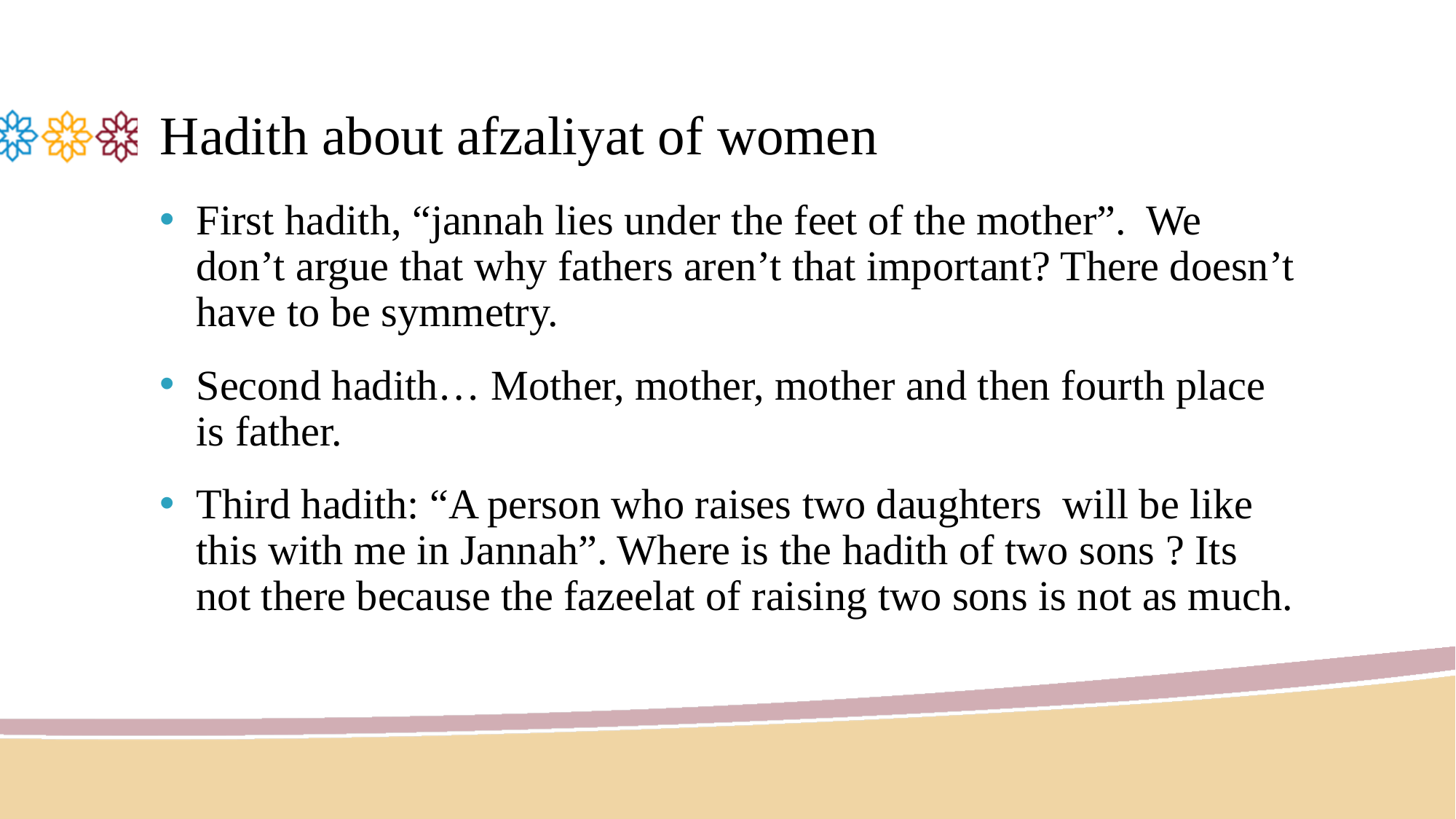

# Hadith about afzaliyat of women
First hadith, “jannah lies under the feet of the mother”.  We don’t argue that why fathers aren’t that important? There doesn’t have to be symmetry.
Second hadith… Mother, mother, mother and then fourth place is father.
Third hadith: “A person who raises two daughters  will be like this with me in Jannah”. Where is the hadith of two sons ? Its not there because the fazeelat of raising two sons is not as much.